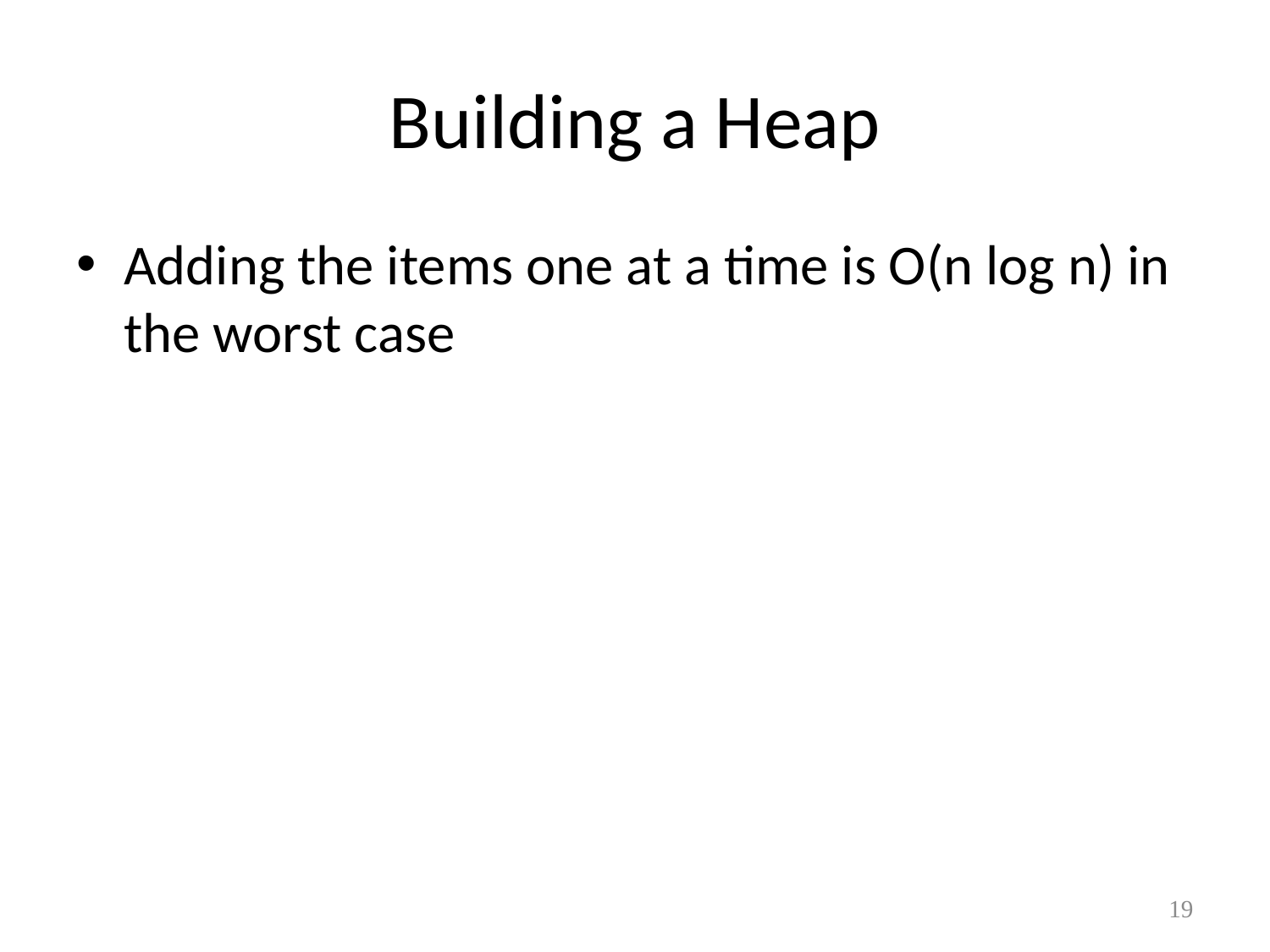

# Building a Heap
Adding the items one at a time is O(n log n) in the worst case

19